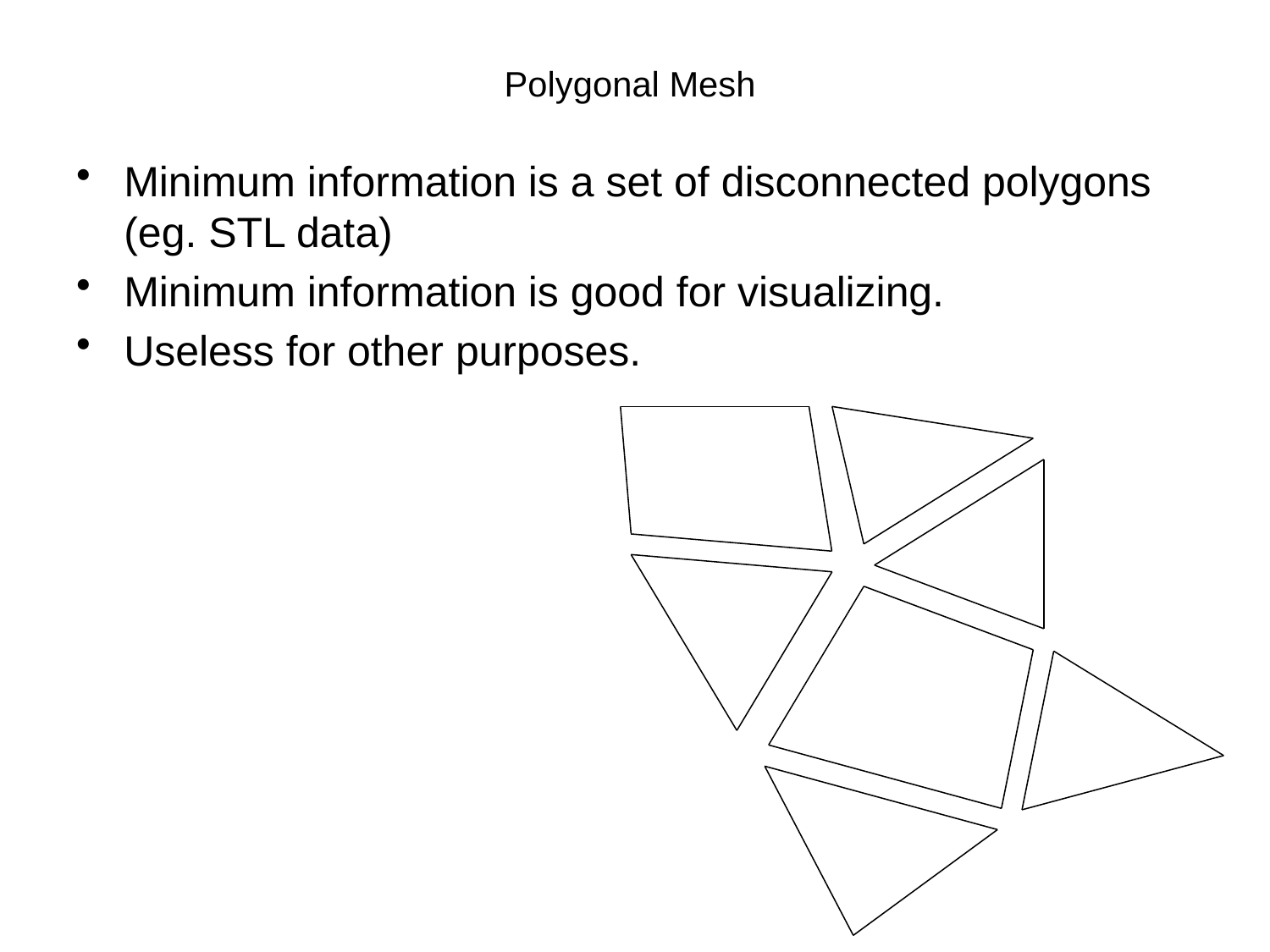

# Polygonal Mesh
Minimum information is a set of disconnected polygons (eg. STL data)
Minimum information is good for visualizing.
Useless for other purposes.